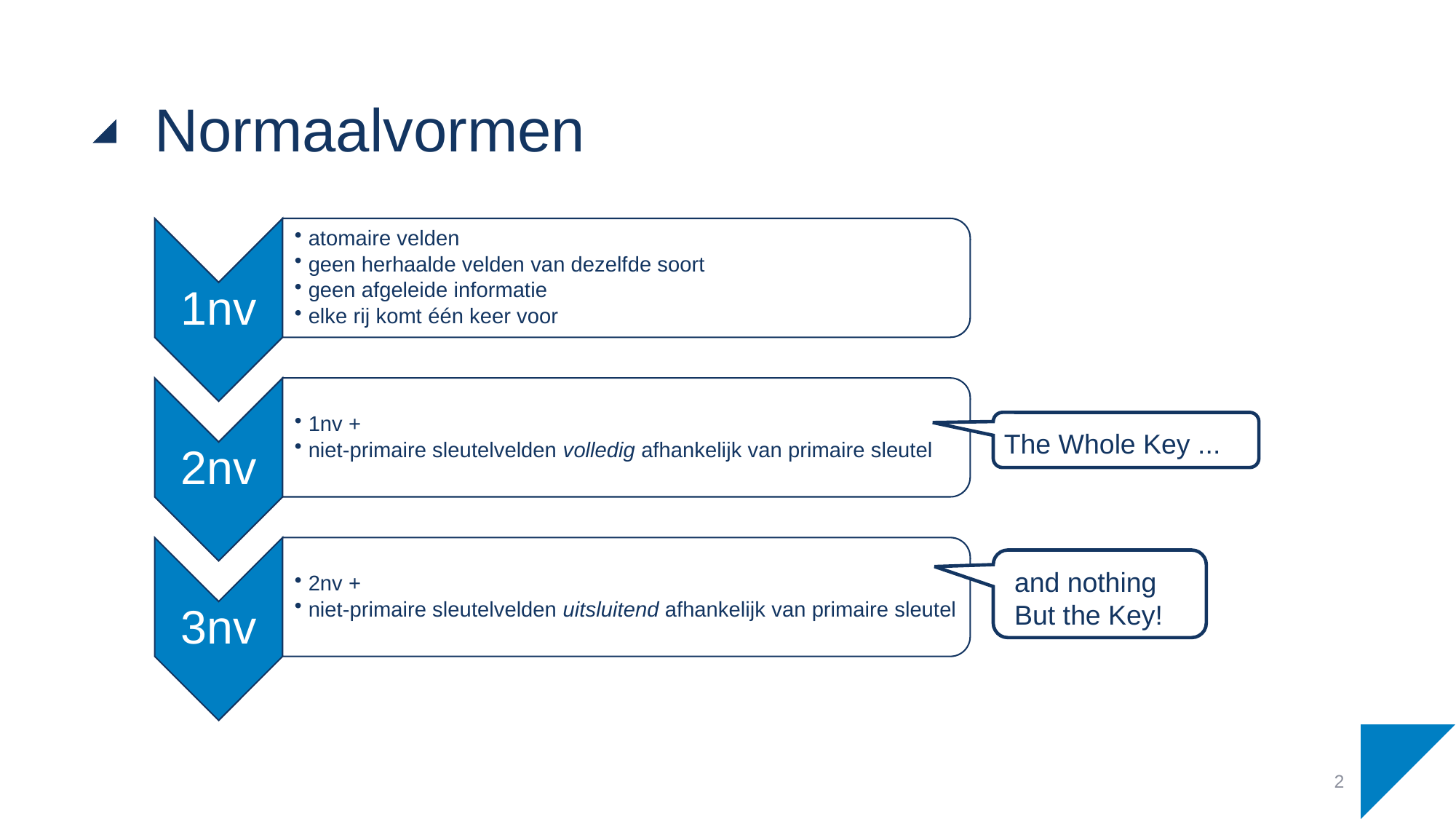

# Normaalvormen
1nv
atomaire velden
geen herhaalde velden van dezelfde soort
geen afgeleide informatie
elke rij komt één keer voor
2nv
1nv +
niet-primaire sleutelvelden volledig afhankelijk van primaire sleutel
3nv
2nv +
niet-primaire sleutelvelden uitsluitend afhankelijk van primaire sleutel

The Whole Key ...

and nothing
But the Key!
2